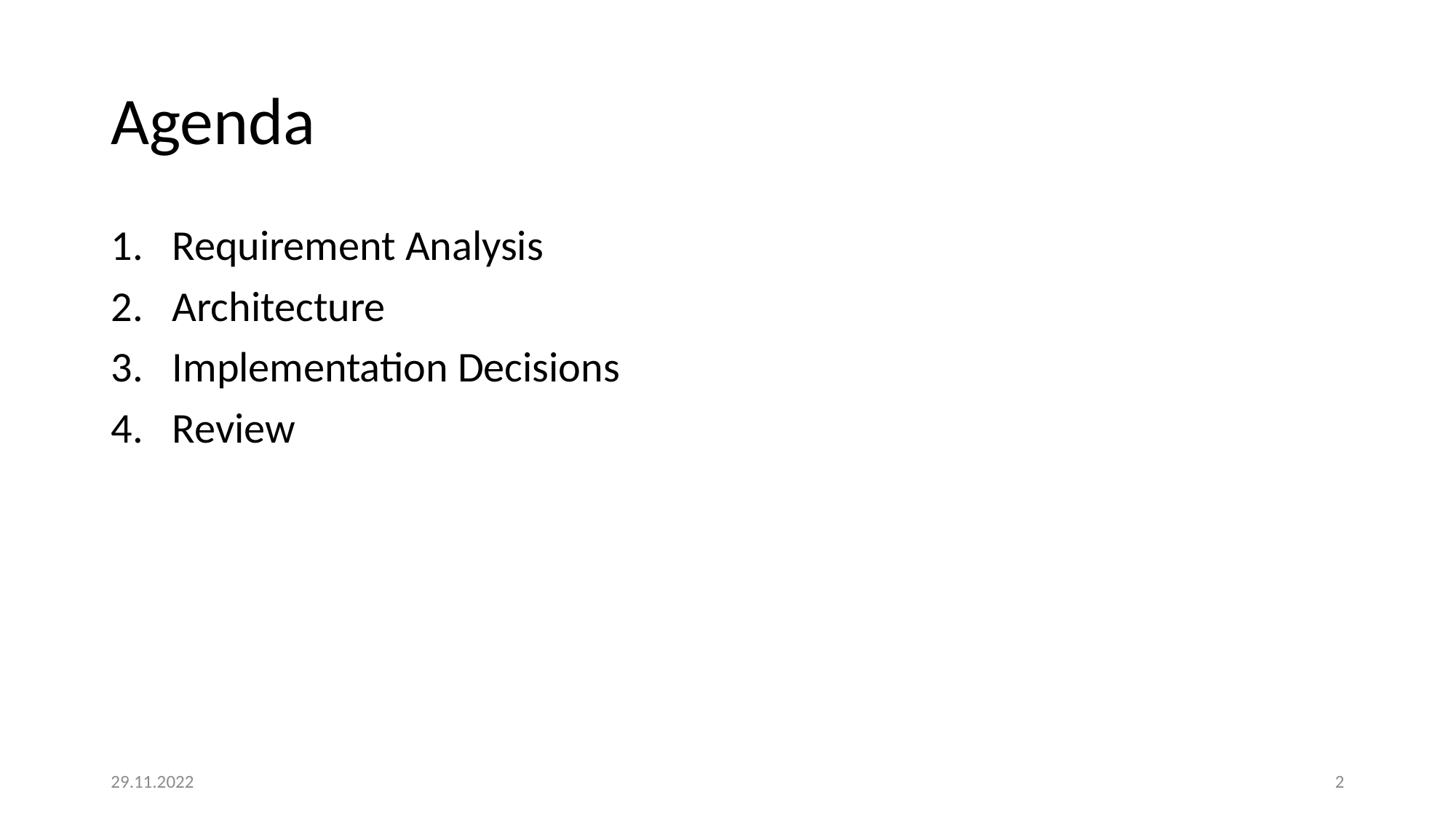

# Agenda
Requirement Analysis
Architecture
Implementation Decisions
Review
29.11.2022
2